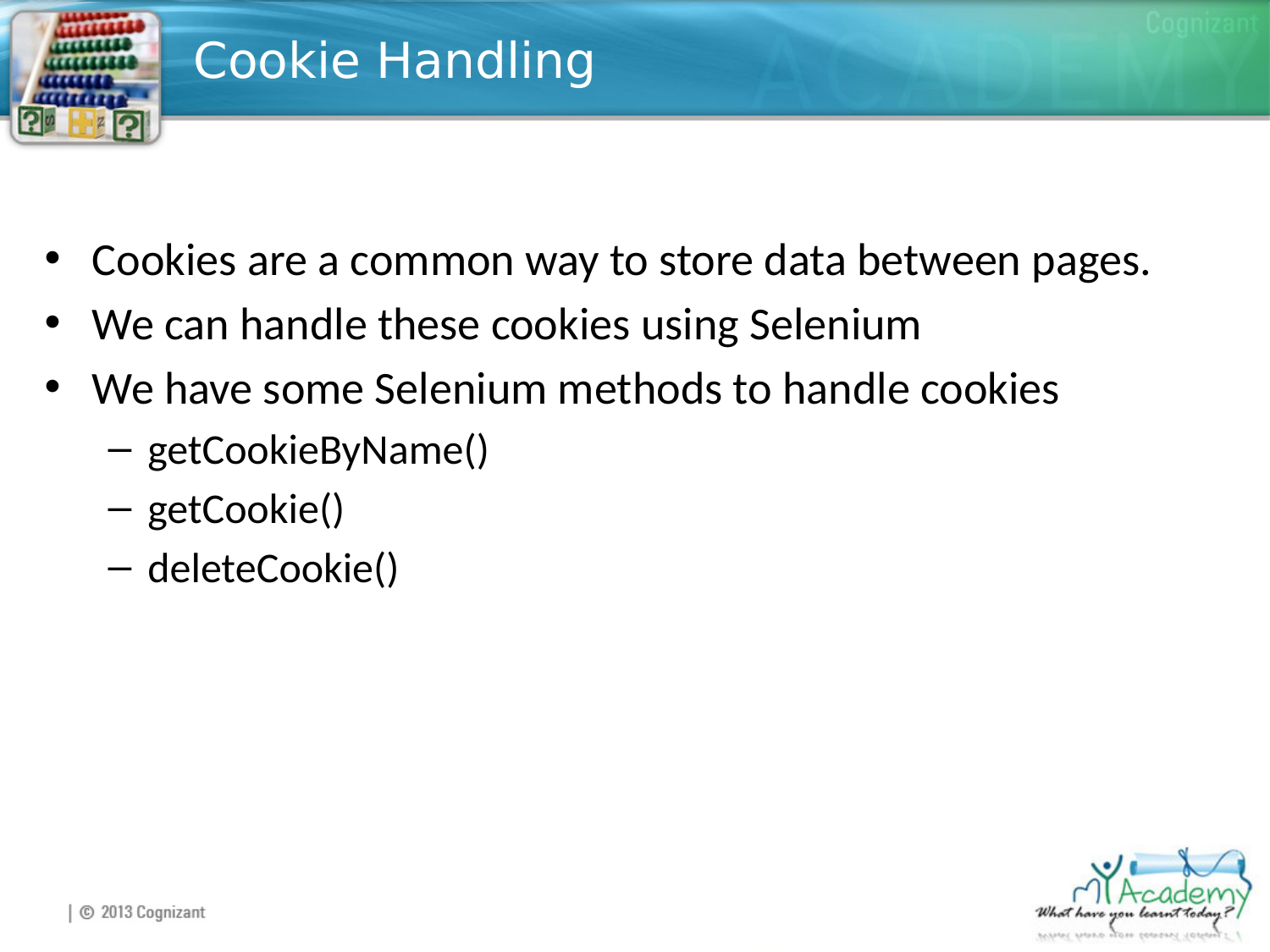

# Cookie Handling
Cookies are a common way to store data between pages.
We can handle these cookies using Selenium
We have some Selenium methods to handle cookies
getCookieByName()
getCookie()
deleteCookie()